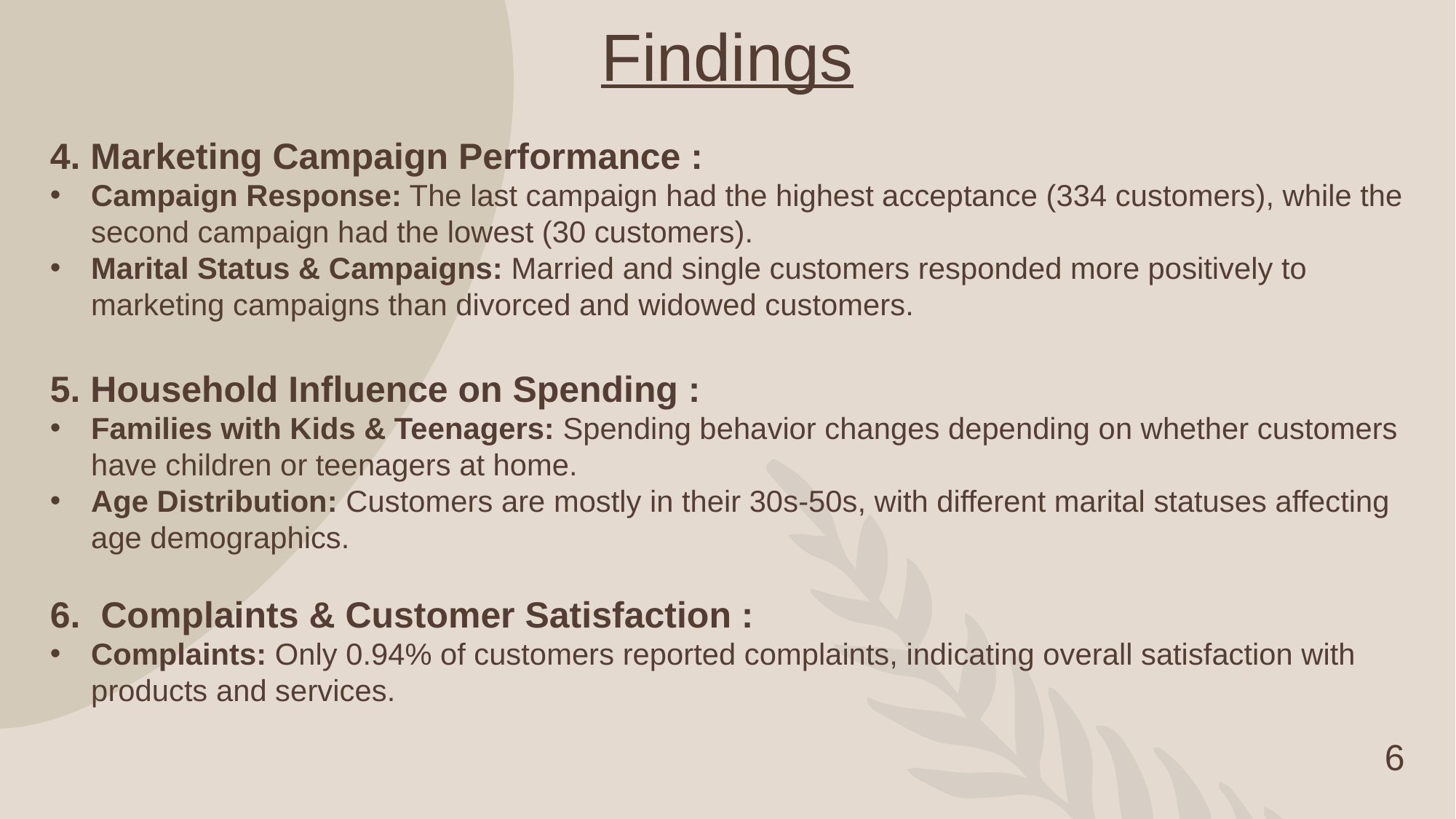

# Findings
4. Marketing Campaign Performance :
Campaign Response: The last campaign had the highest acceptance (334 customers), while the second campaign had the lowest (30 customers).
Marital Status & Campaigns: Married and single customers responded more positively to marketing campaigns than divorced and widowed customers.

5. Household Influence on Spending :
Families with Kids & Teenagers: Spending behavior changes depending on whether customers have children or teenagers at home.
Age Distribution: Customers are mostly in their 30s-50s, with different marital statuses affecting age demographics.

6.  Complaints & Customer Satisfaction :
Complaints: Only 0.94% of customers reported complaints, indicating overall satisfaction with products and services.

6